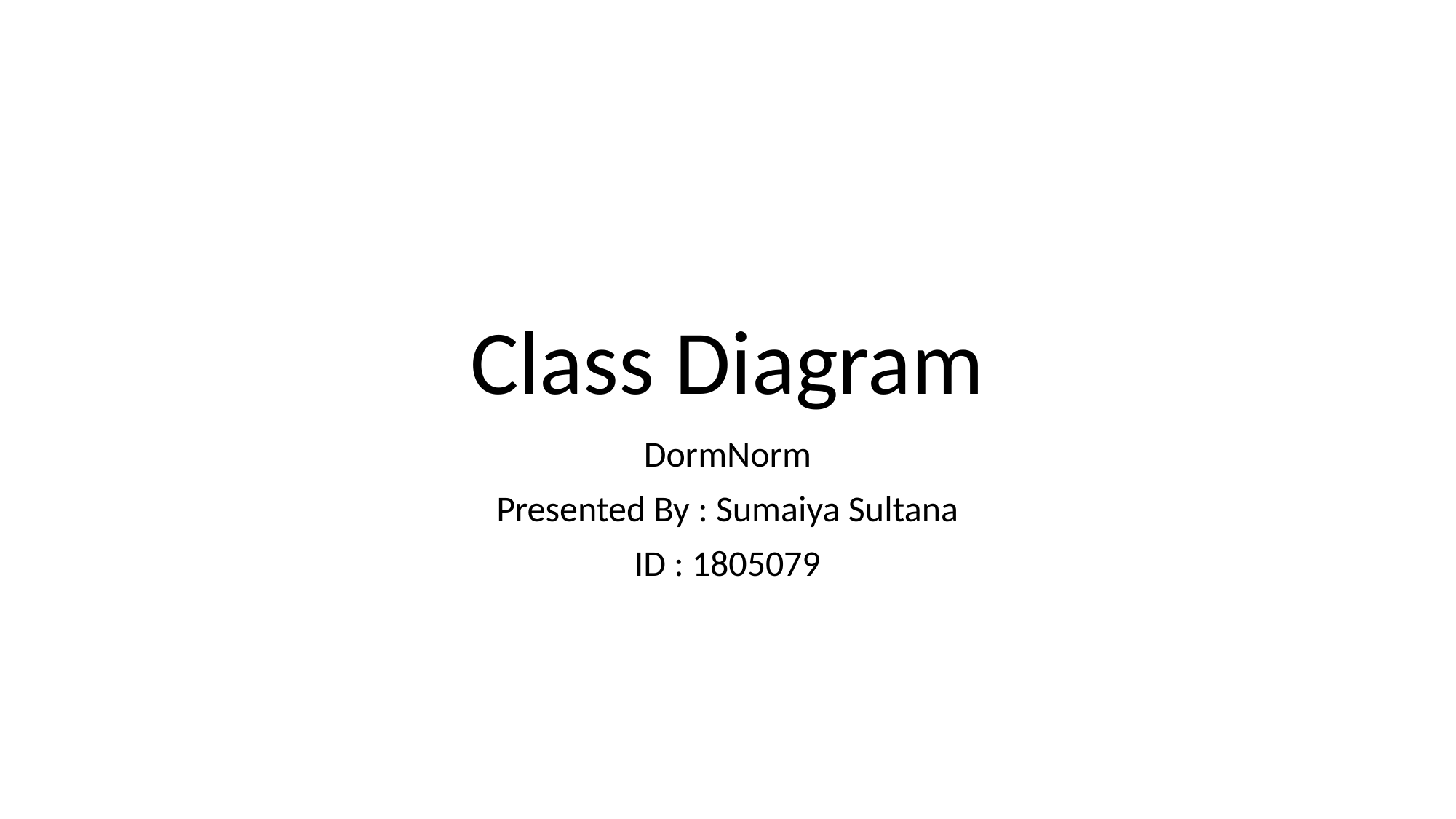

# Class Diagram
DormNorm
Presented By : Sumaiya Sultana
ID : 1805079